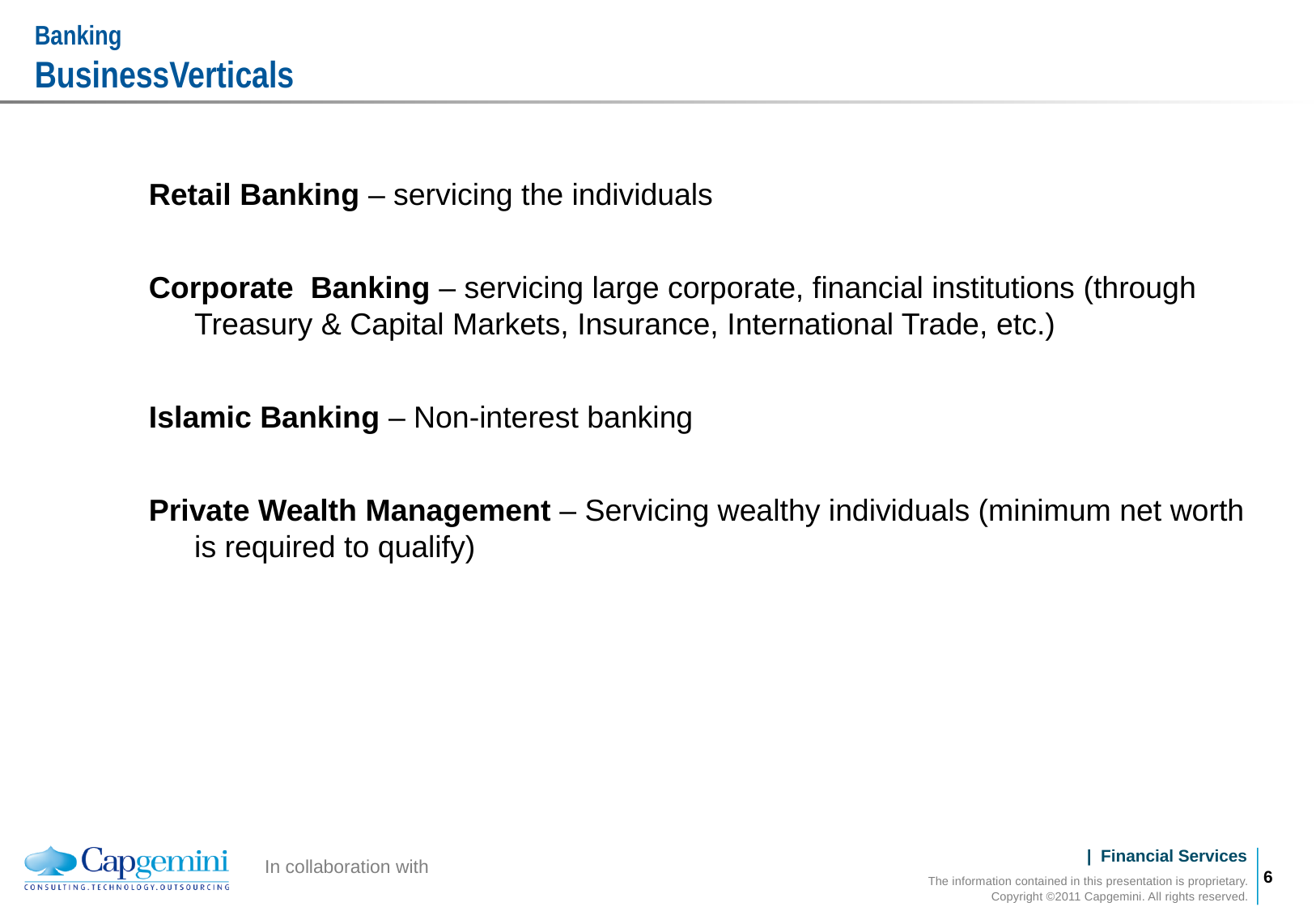

# Banking BusinessVerticals
Retail Banking – servicing the individuals

Corporate  Banking – servicing large corporate, financial institutions (through Treasury & Capital Markets, Insurance, International Trade, etc.)

Islamic Banking – Non-interest banking

Private Wealth Management – Servicing wealthy individuals (minimum net worth is required to qualify)